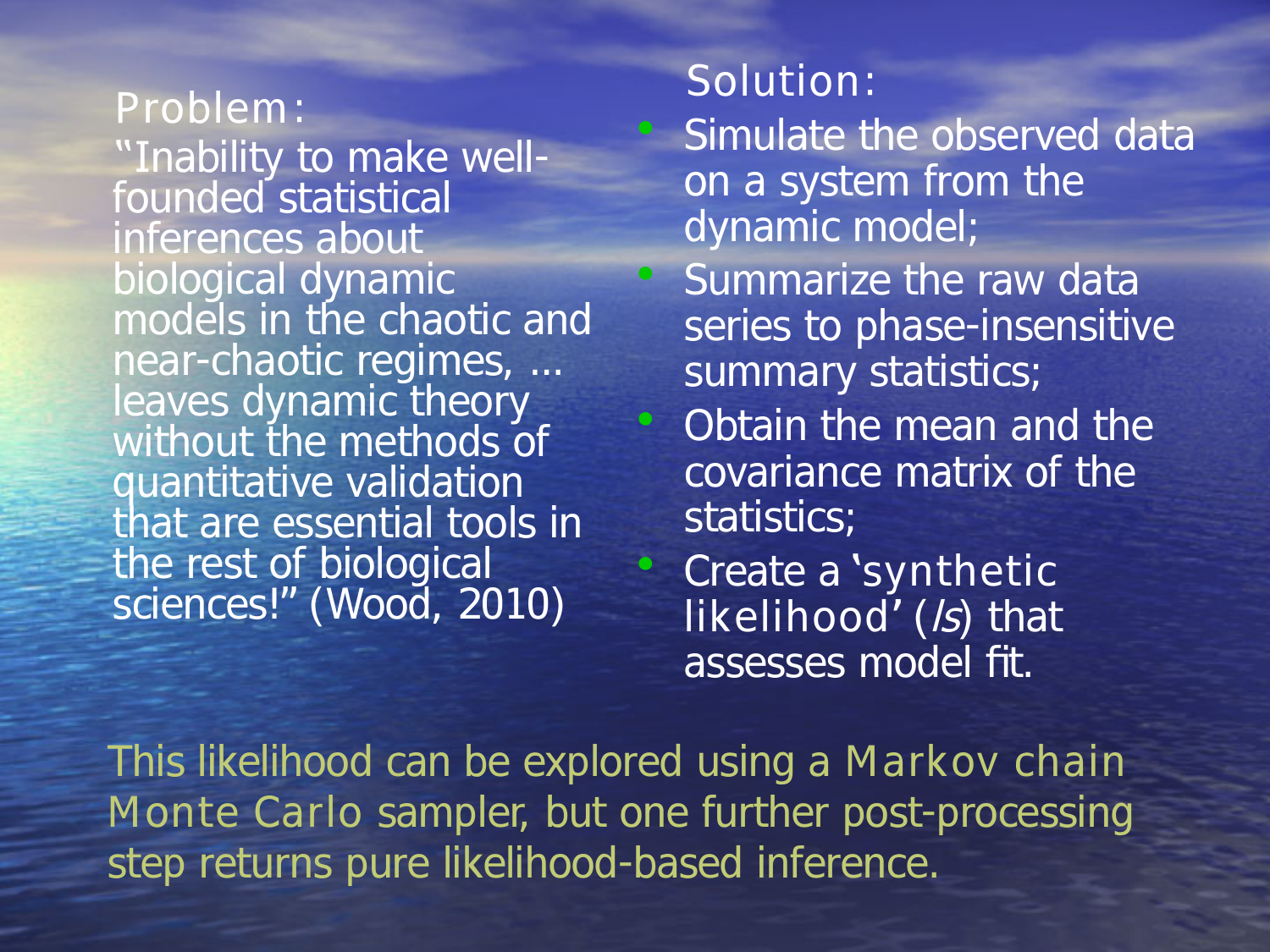

Solution:
Simulate the observed data on a system from the dynamic model;
Summarize the raw data series to phase-insensitive summary statistics;
Obtain the mean and the covariance matrix of the statistics;
Create a ‘synthetic likelihood’ (ls) that assesses model fit.
    Problem:
    “Inability to make well-founded statistical inferences about biological dynamic models in the chaotic and near-chaotic regimes, …leaves dynamic theory without the methods of quantitative validation that are essential tools in the rest of biological sciences!” (Wood, 2010)
# This likelihood can be explored using a Markov chain Monte Carlo sampler, but one further post-processing step returns pure likelihood-based inference.